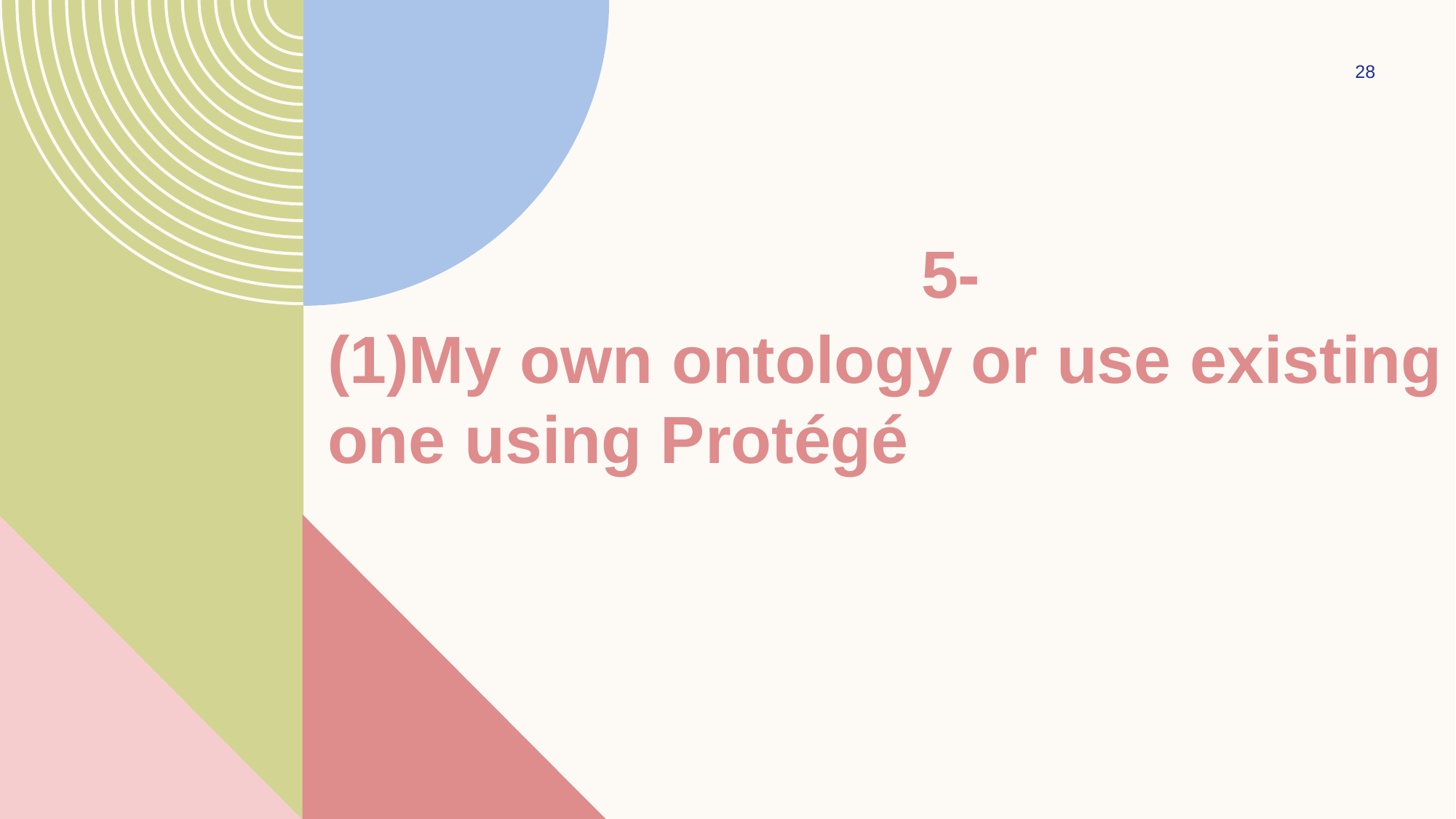

28
                                5-
(1)My own ontology or use existing one using Protégé